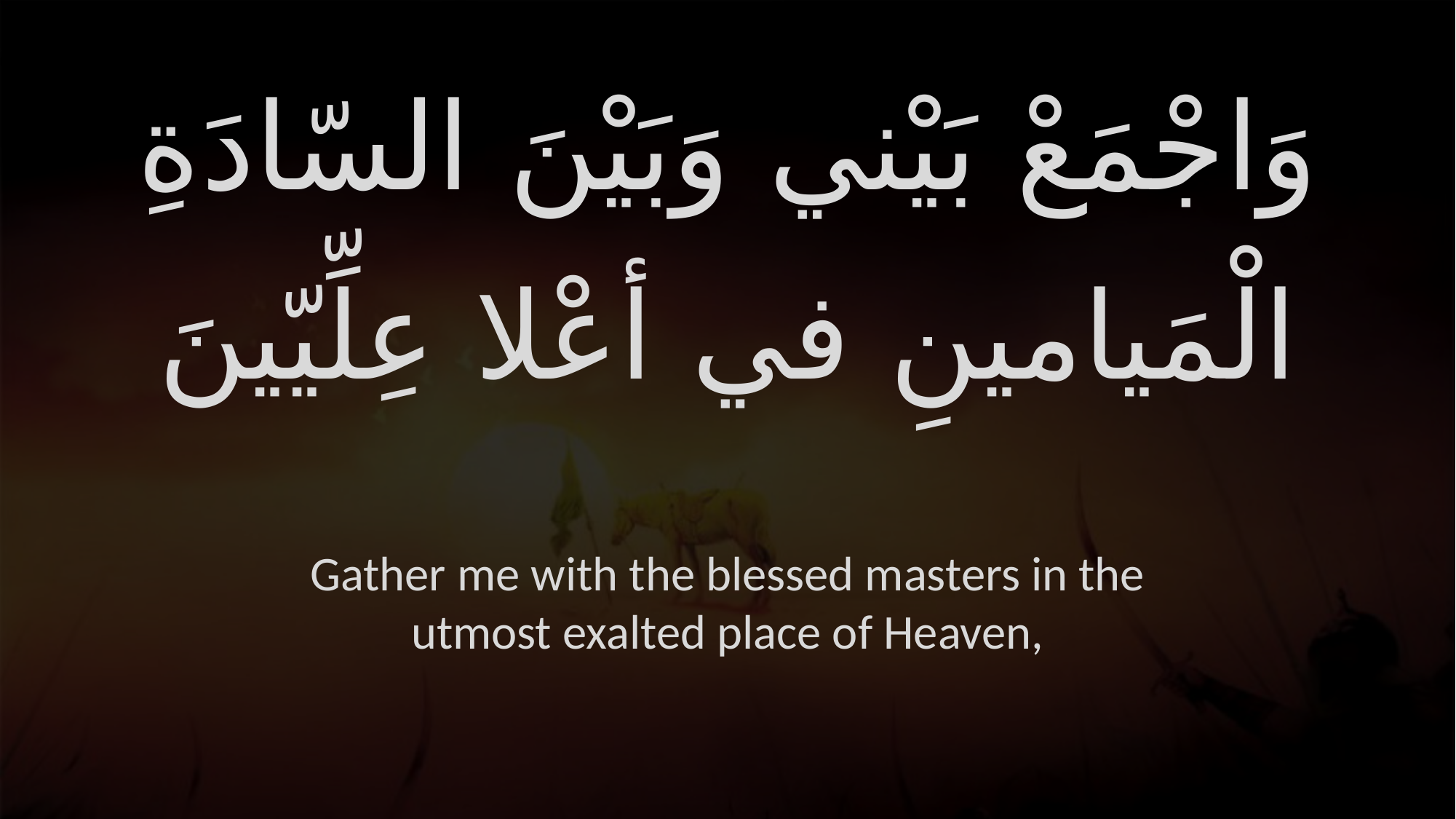

# وَاجْمَعْ بَيْني وَبَيْنَ السّادَةِ الْمَيامينِ في أعْلا عِلِّيّينَ
Gather me with the blessed masters in the utmost exalted place of Heaven,